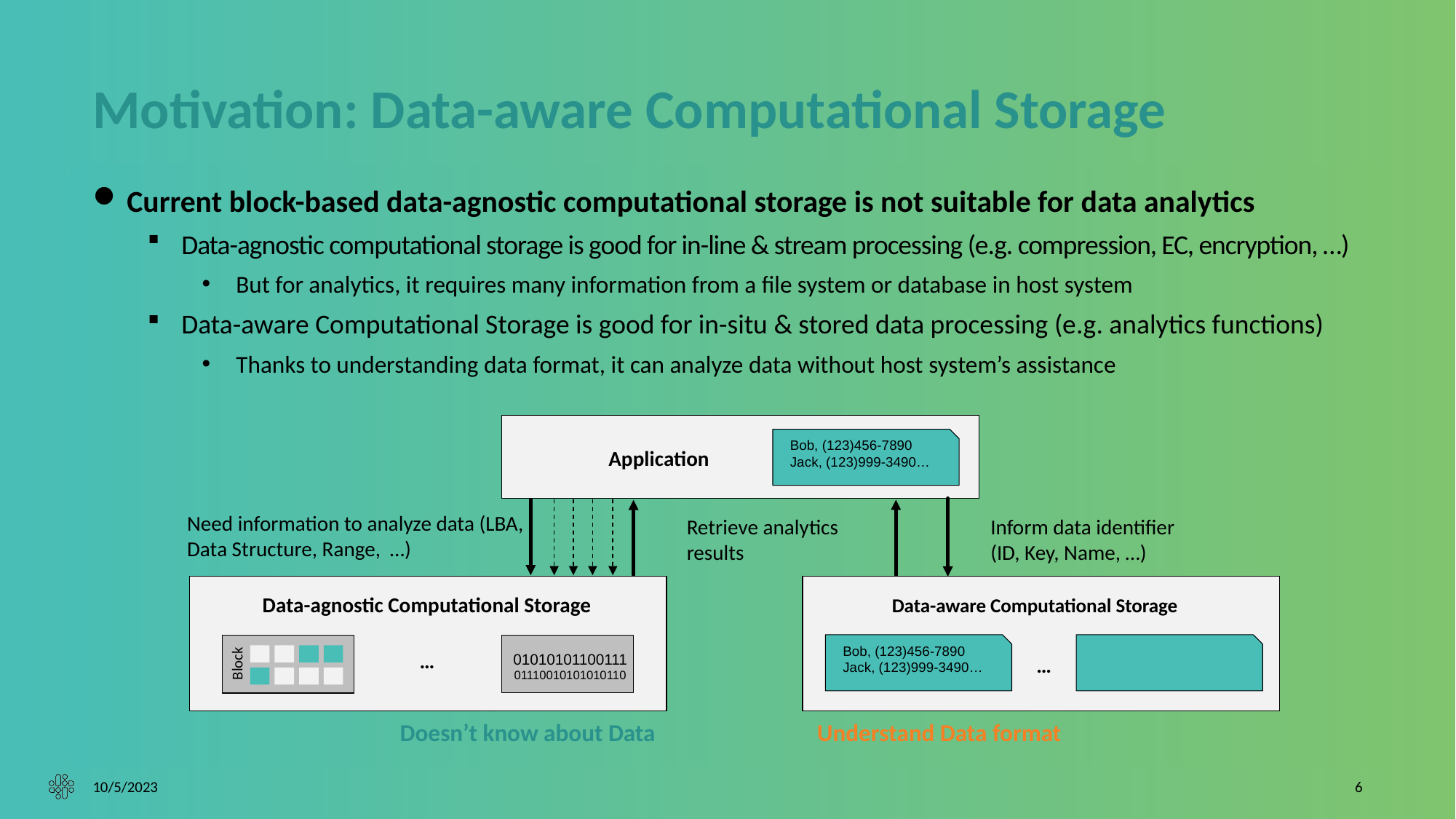

# Motivation: Data-aware Computational Storage

Current block-based data-agnostic computational storage is not suitable for data analytics
Data-agnostic computational storage is good for in-line & stream processing (e.g. compression, EC, encryption, …)
But for analytics, it requires many information from a file system or database in host system
Data-aware Computational Storage is good for in-situ & stored data processing (e.g. analytics functions)
Thanks to understanding data format, it can analyze data without host system’s assistance

Bob, (123)456-7890
Jack, (123)999-3490…
Application
Need information to analyze data (LBA, Data Structure, Range,  …)
Retrieve analytics results
Inform data identifier
(ID, Key, Name, …)

Data-aware Computational Storage
Data-agnostic Computational Storage

Bob, (123)456-7890
Jack, (123)999-3490…

…
01010101100111
01110010101010110
…

Block

Doesn’t know about Data
Understand Data format
10/5/2023
6